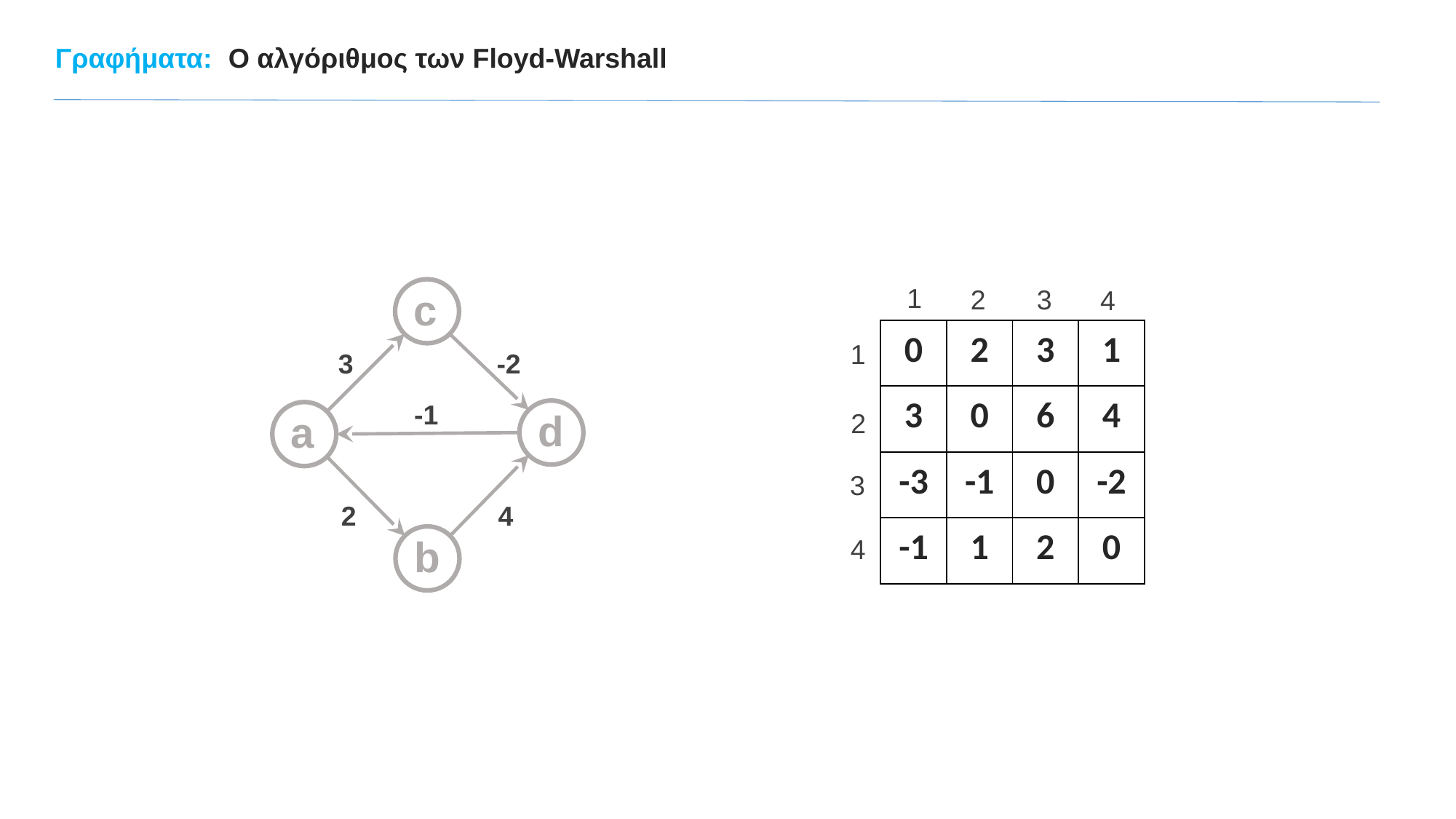

Γραφήματα:
Ο αλγόριθμος των Floyd-Warshall
1
2
3
c
4

| 0 | 2 | 3 | 1 |
| --- | --- | --- | --- |
| 3 | 0 | 6 | 4 |
| -3 | -1 | 0 | -2 |
| -1 | 1 | 2 | 0 |
1
-2
3
-1
d
a

2

3
2
4
b

4